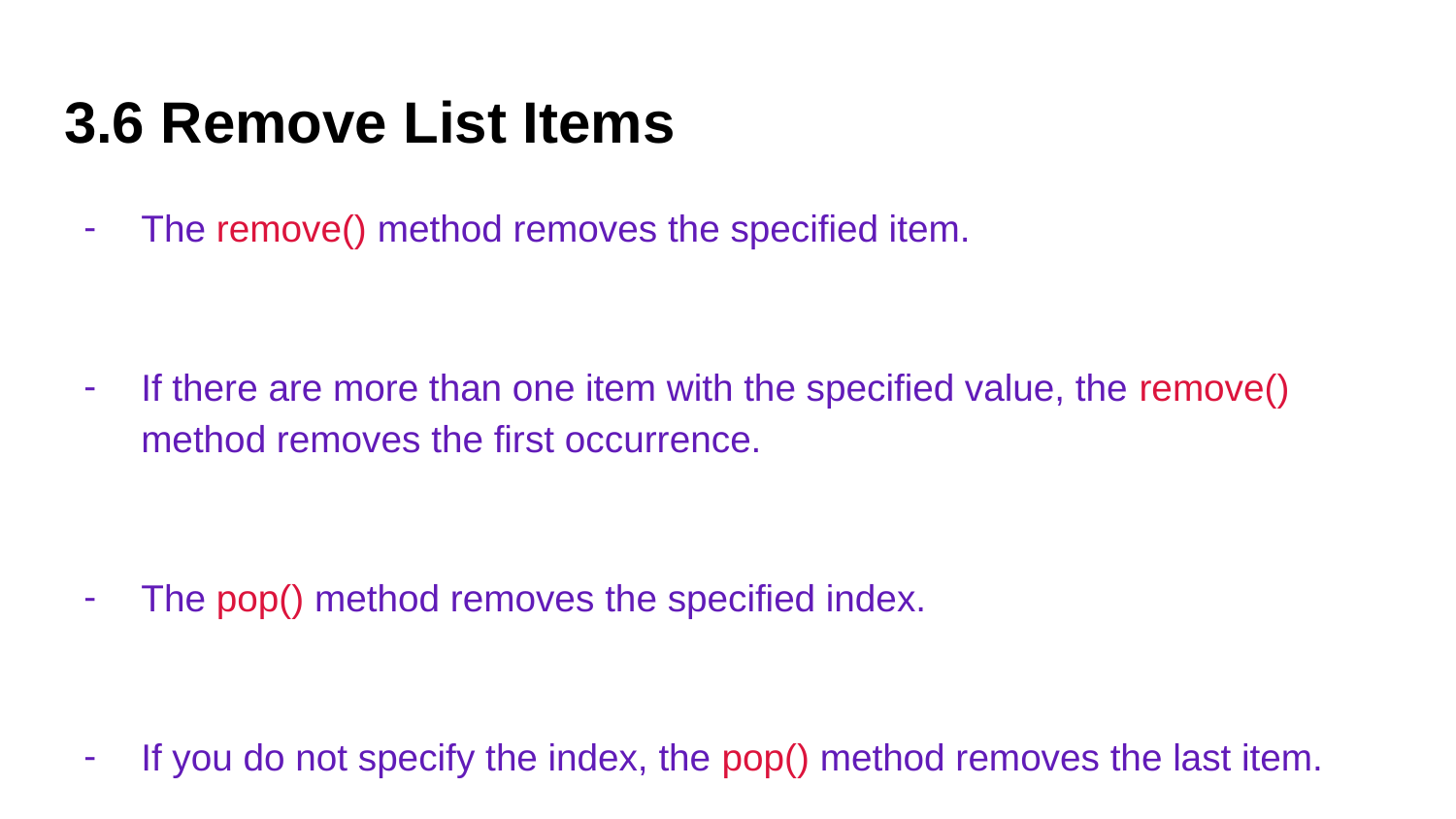

# 3.6 Remove List Items
The remove() method removes the specified item.

If there are more than one item with the specified value, the remove() method removes the first occurrence.

The pop() method removes the specified index.

If you do not specify the index, the pop() method removes the last item.